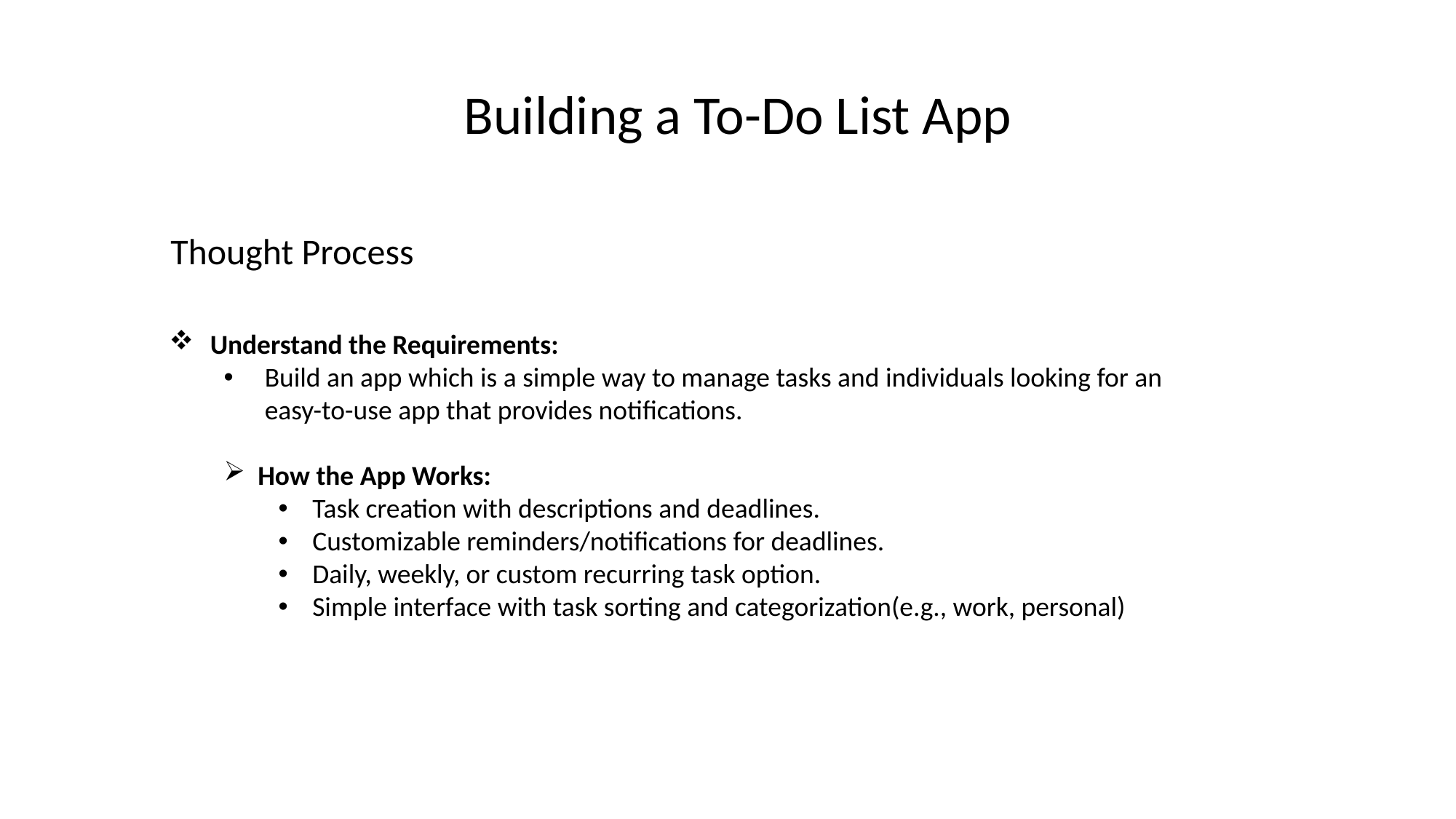

Building a To-Do List App
Thought Process
Understand the Requirements:
Build an app which is a simple way to manage tasks and individuals looking for an easy-to-use app that provides notifications.

How the App Works:
Task creation with descriptions and deadlines.
Customizable reminders/notifications for deadlines.
Daily, weekly, or custom recurring task option.
Simple interface with task sorting and categorization(e.g., work, personal)